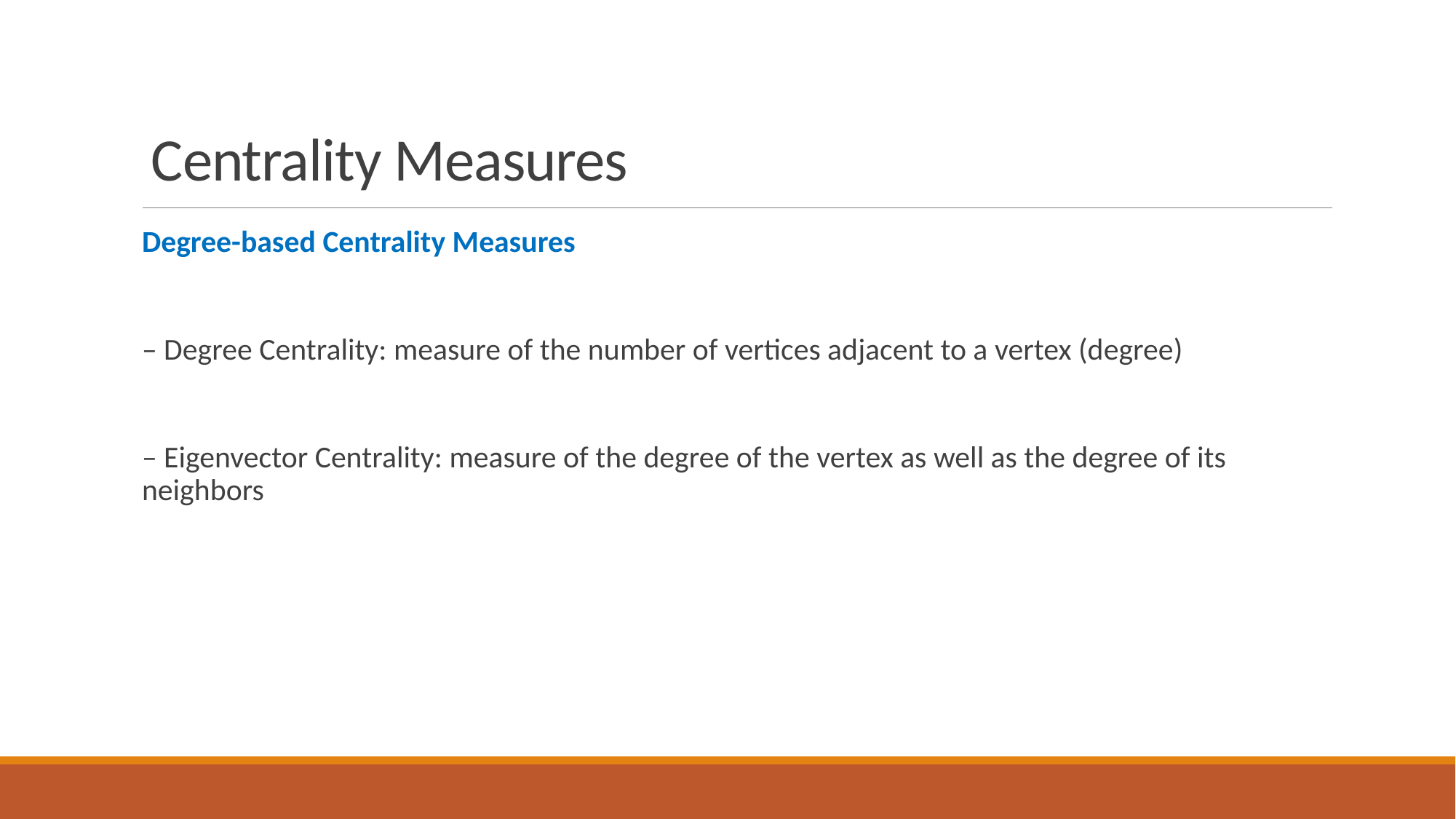

# Centrality Measures
Degree-based Centrality Measures

– Degree Centrality: measure of the number of vertices adjacent to a vertex (degree)

– Eigenvector Centrality: measure of the degree of the vertex as well as the degree of its neighbors